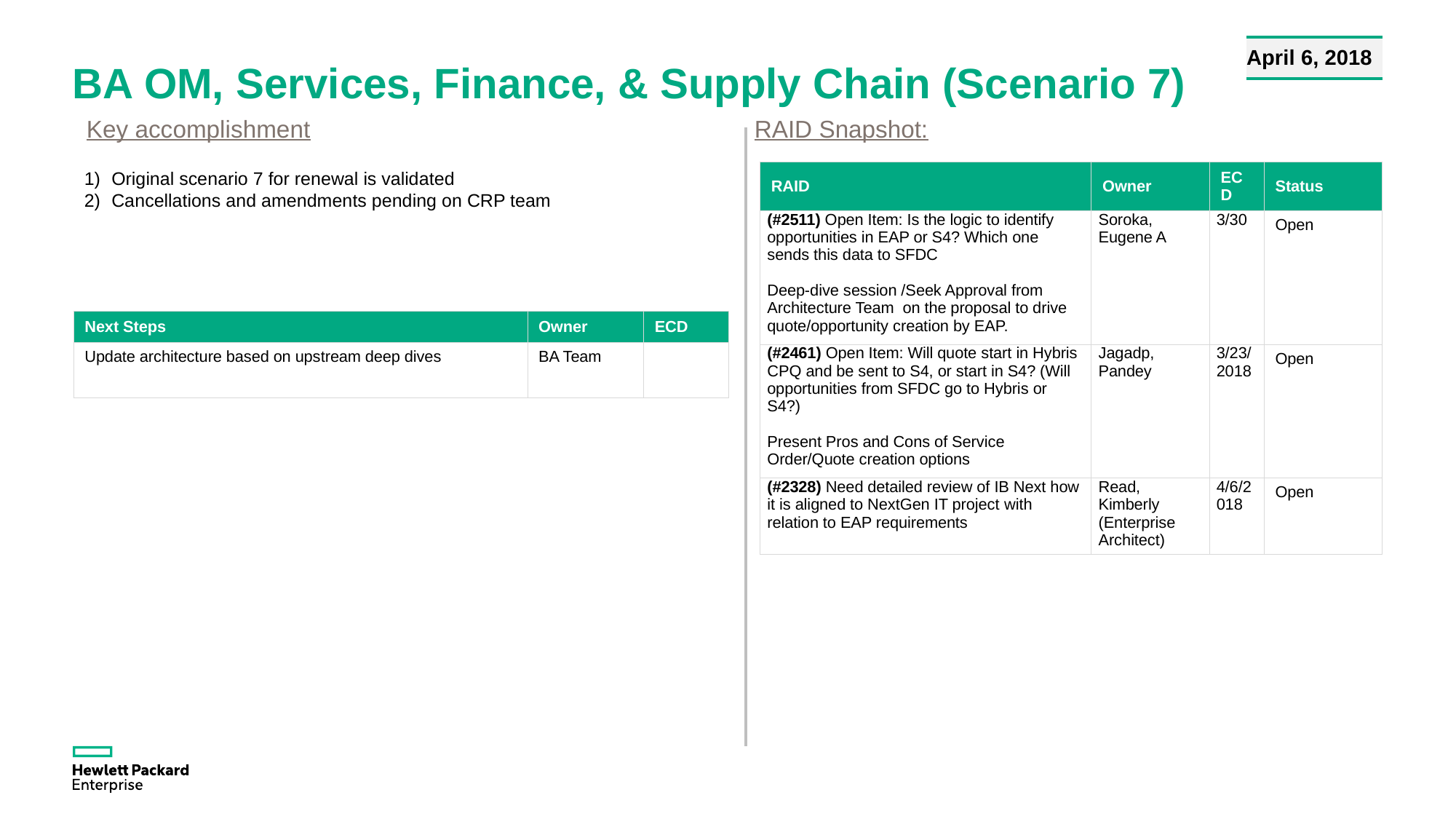

| April 6, 2018 |
| --- |
# BA OM, Services, Finance, & Supply Chain (Scenario 7)
Key accomplishment
RAID Snapshot:
Original scenario 7 for renewal is validated
Cancellations and amendments pending on CRP team
| RAID | Owner | ECD | Status |
| --- | --- | --- | --- |
| (#2511) Open Item: Is the logic to identify opportunities in EAP or S4? Which one sends this data to SFDC Deep-dive session /Seek Approval from Architecture Team  on the proposal to drive quote/opportunity creation by EAP.​​ | Soroka, Eugene A | 3/30 | Open |
| (#2461) Open Item: Will quote start in Hybris CPQ and be sent to S4, or start in S4? (Will opportunities from SFDC go to Hybris or S4?) Present Pros and Cons of Service Order/Quote creation options​ | Jagadp, Pandey | 3/23/2018 | Open |
| (#2328) Need detailed review of IB Next how it is aligned to NextGen IT project ​with relation to EAP requirements | Read, Kimberly (Enterprise Architect) | 4/6/2018 | Open |
| Next Steps | Owner | ECD |
| --- | --- | --- |
| Update architecture based on upstream deep dives | BA Team |  |